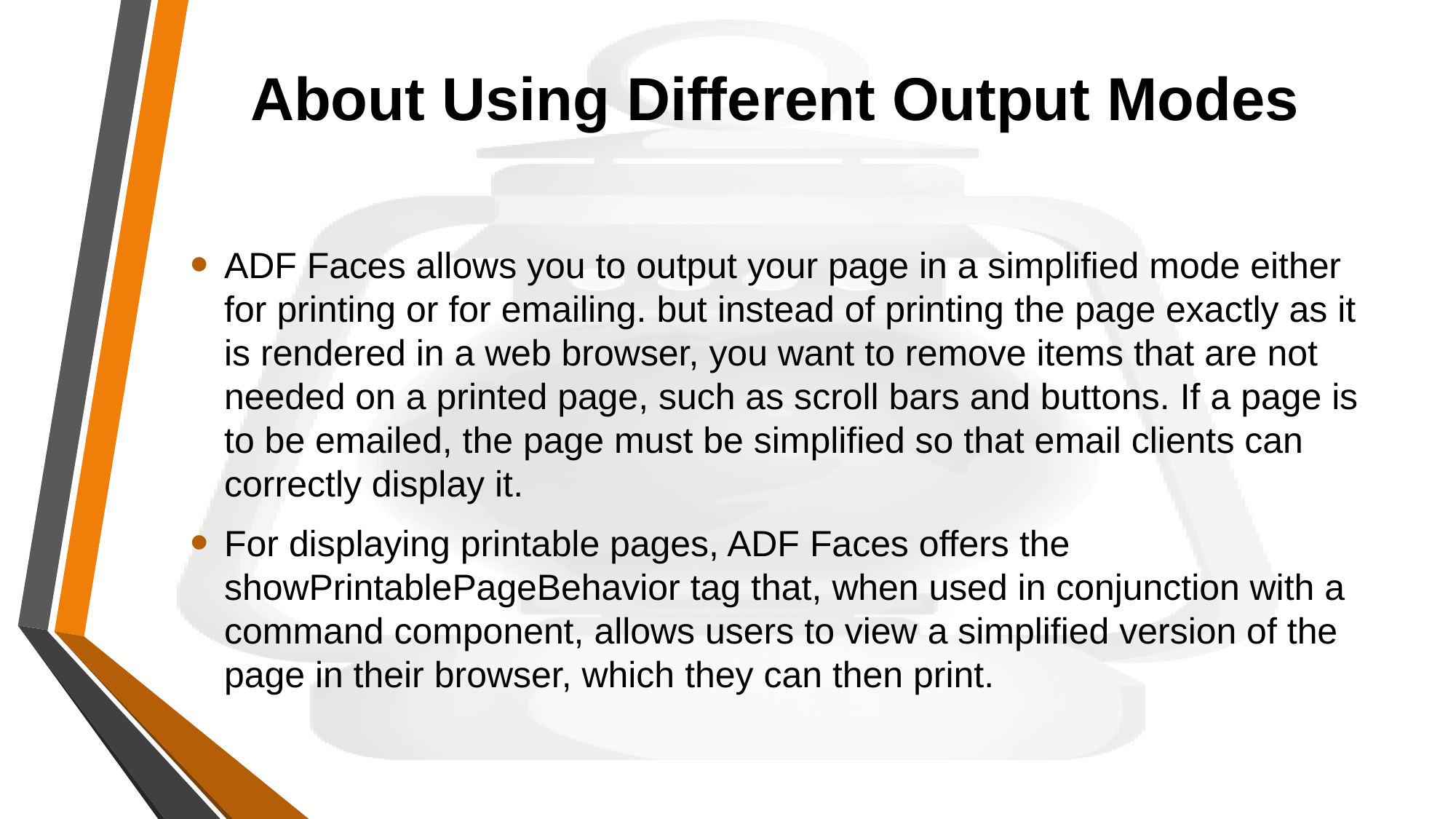

# About Using Different Output Modes
ADF Faces allows you to output your page in a simplified mode either for printing or for emailing. but instead of printing the page exactly as it is rendered in a web browser, you want to remove items that are not needed on a printed page, such as scroll bars and buttons. If a page is to be emailed, the page must be simplified so that email clients can correctly display it.
For displaying printable pages, ADF Faces offers the showPrintablePageBehavior tag that, when used in conjunction with a command component, allows users to view a simplified version of the page in their browser, which they can then print.